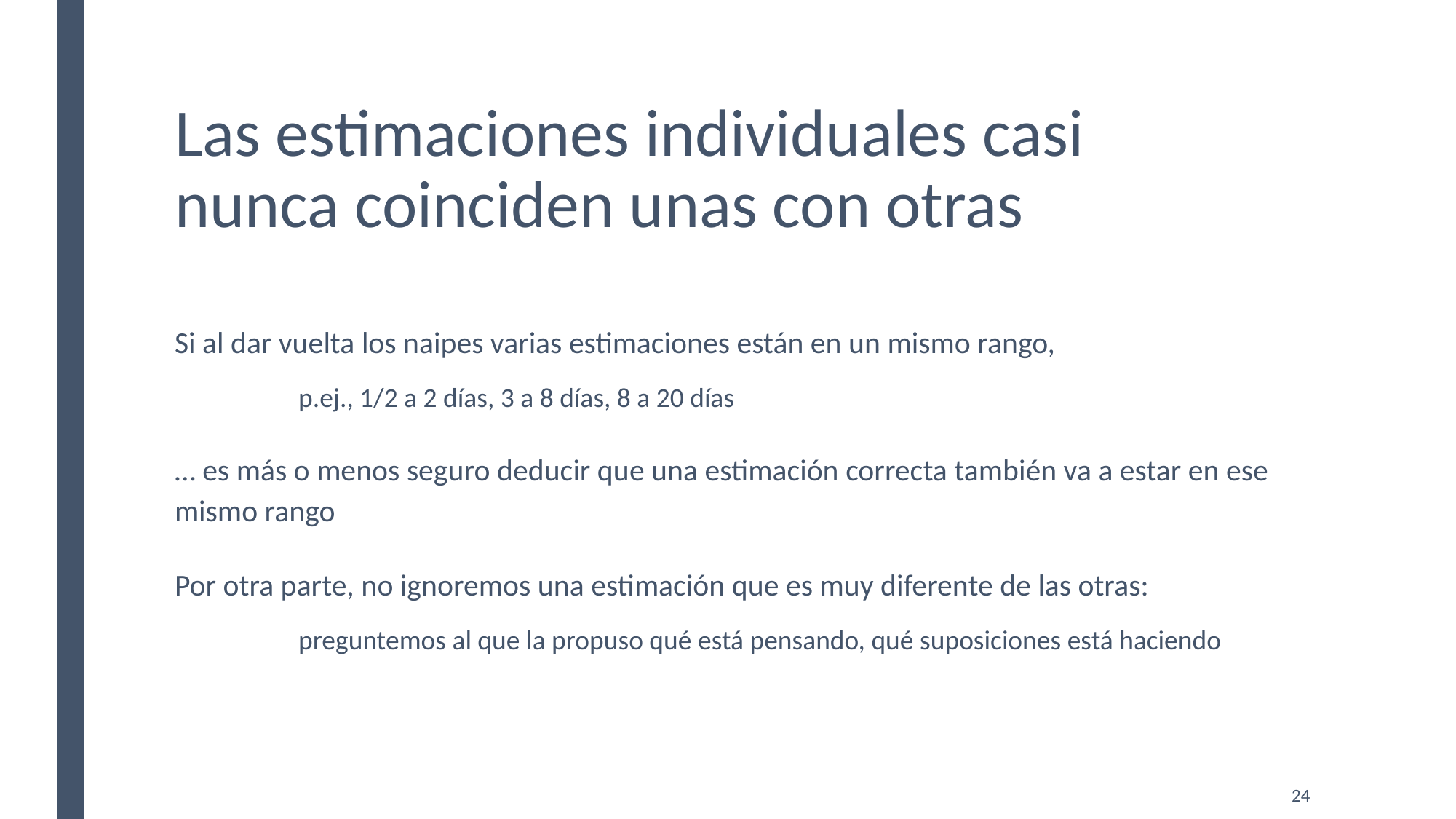

# Las estimaciones individuales casi nunca coinciden unas con otras
Si al dar vuelta los naipes varias estimaciones están en un mismo rango,
	p.ej., 1/2 a 2 días, 3 a 8 días, 8 a 20 días
… es más o menos seguro deducir que una estimación correcta también va a estar en ese mismo rango
Por otra parte, no ignoremos una estimación que es muy diferente de las otras:
	preguntemos al que la propuso qué está pensando, qué suposiciones está haciendo
24